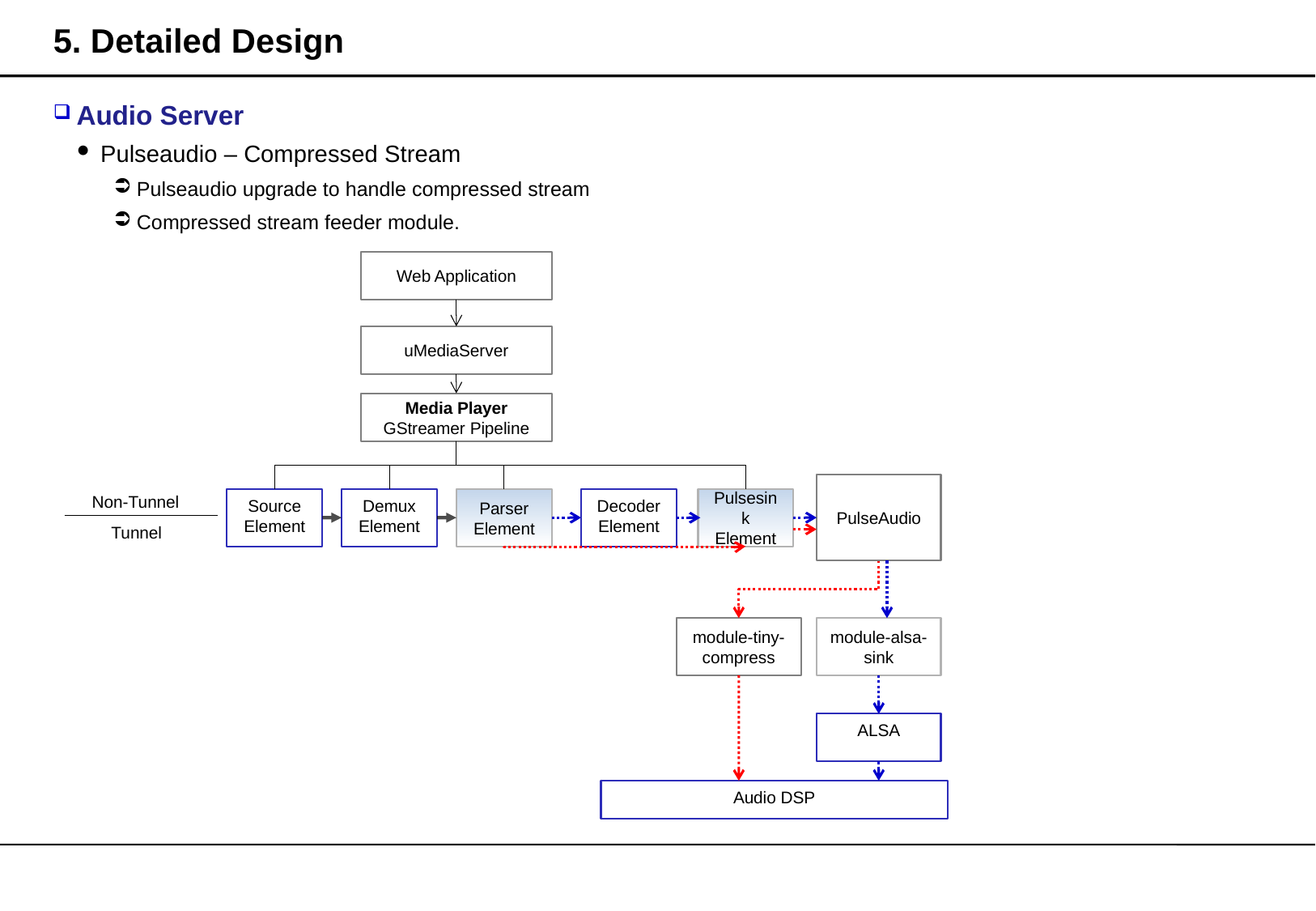

# 5. Detailed Design
Audio Server
Pulseaudio – Compressed Stream
Pulseaudio upgrade to handle compressed stream
Compressed stream feeder module.

Web Application
uMediaServer
Media Player
GStreamer Pipeline
PulseAudio
Non-Tunnel
Source
Element
Demux
Element
Parser
Element
Decoder
Element
Pulsesink
Element
Tunnel
module-tiny-compress
module-alsa-sink
ALSA
Audio DSP